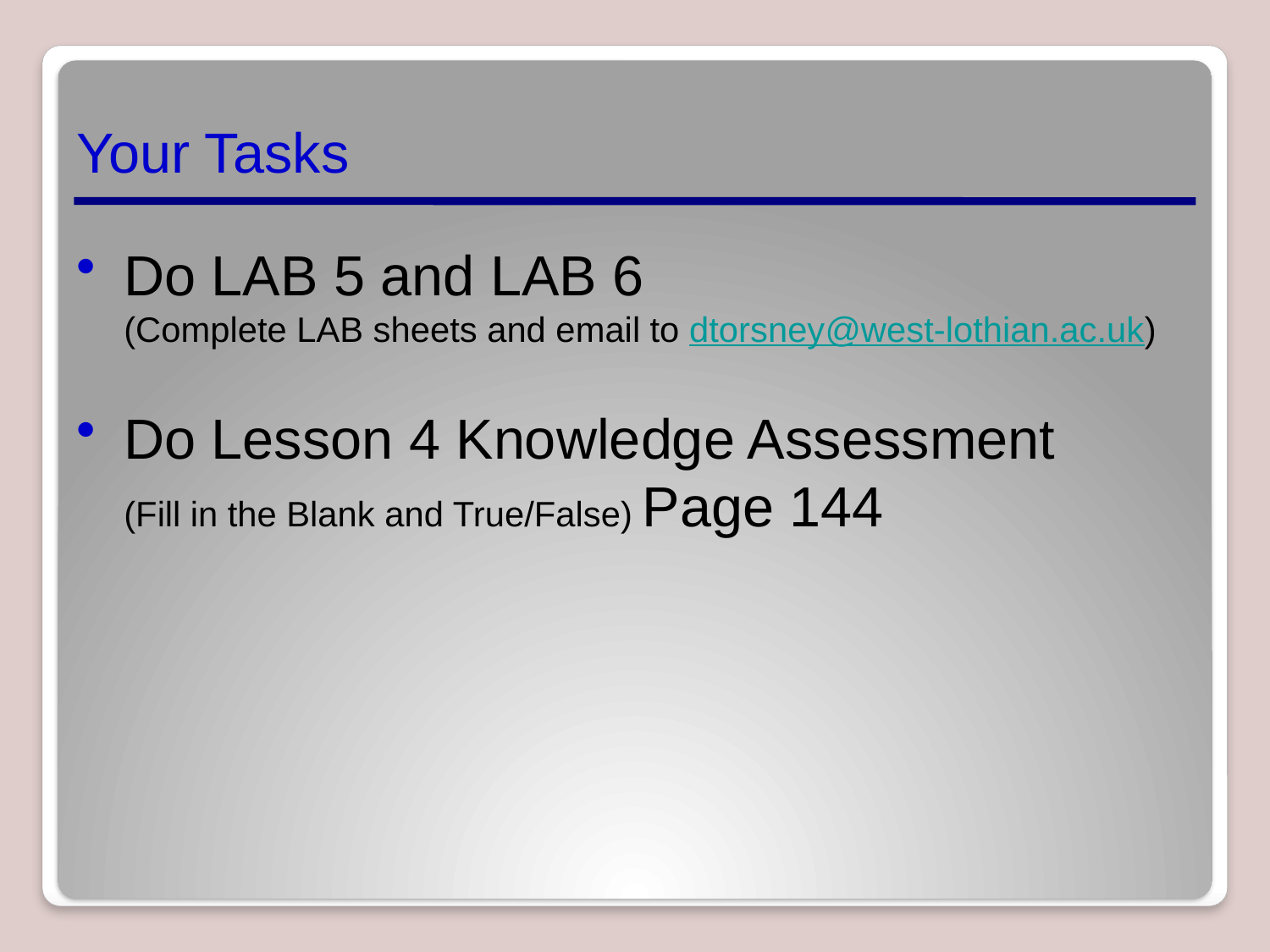

# Your Tasks
Do LAB 5 and LAB 6
(Complete LAB sheets and email to dtorsney@west-lothian.ac.uk)
Do Lesson 4 Knowledge Assessment
(Fill in the Blank and True/False) Page 144